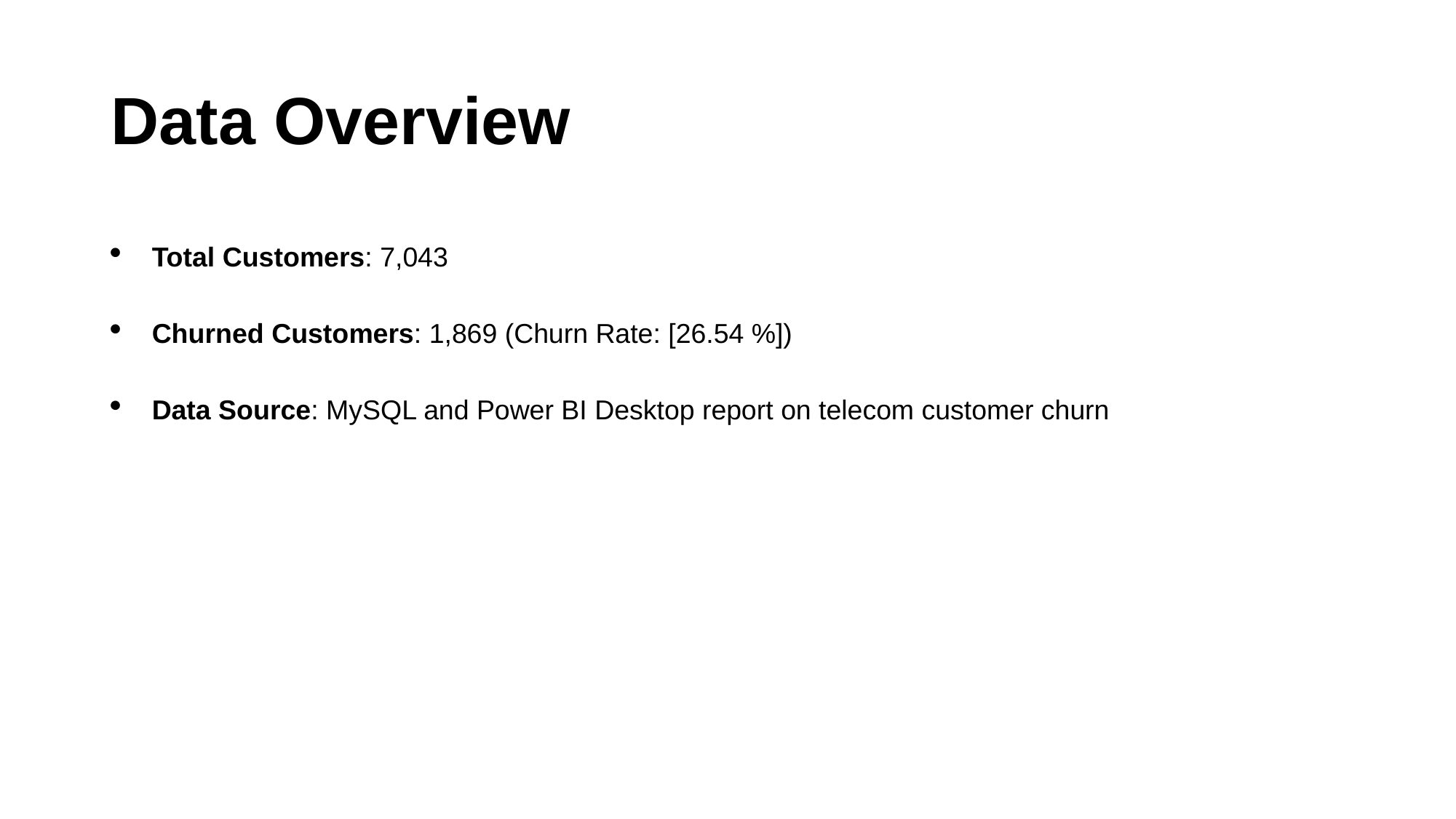

# Data Overview
Total Customers: 7,043
Churned Customers: 1,869 (Churn Rate: [26.54 %])
Data Source: MySQL and Power BI Desktop report on telecom customer churn